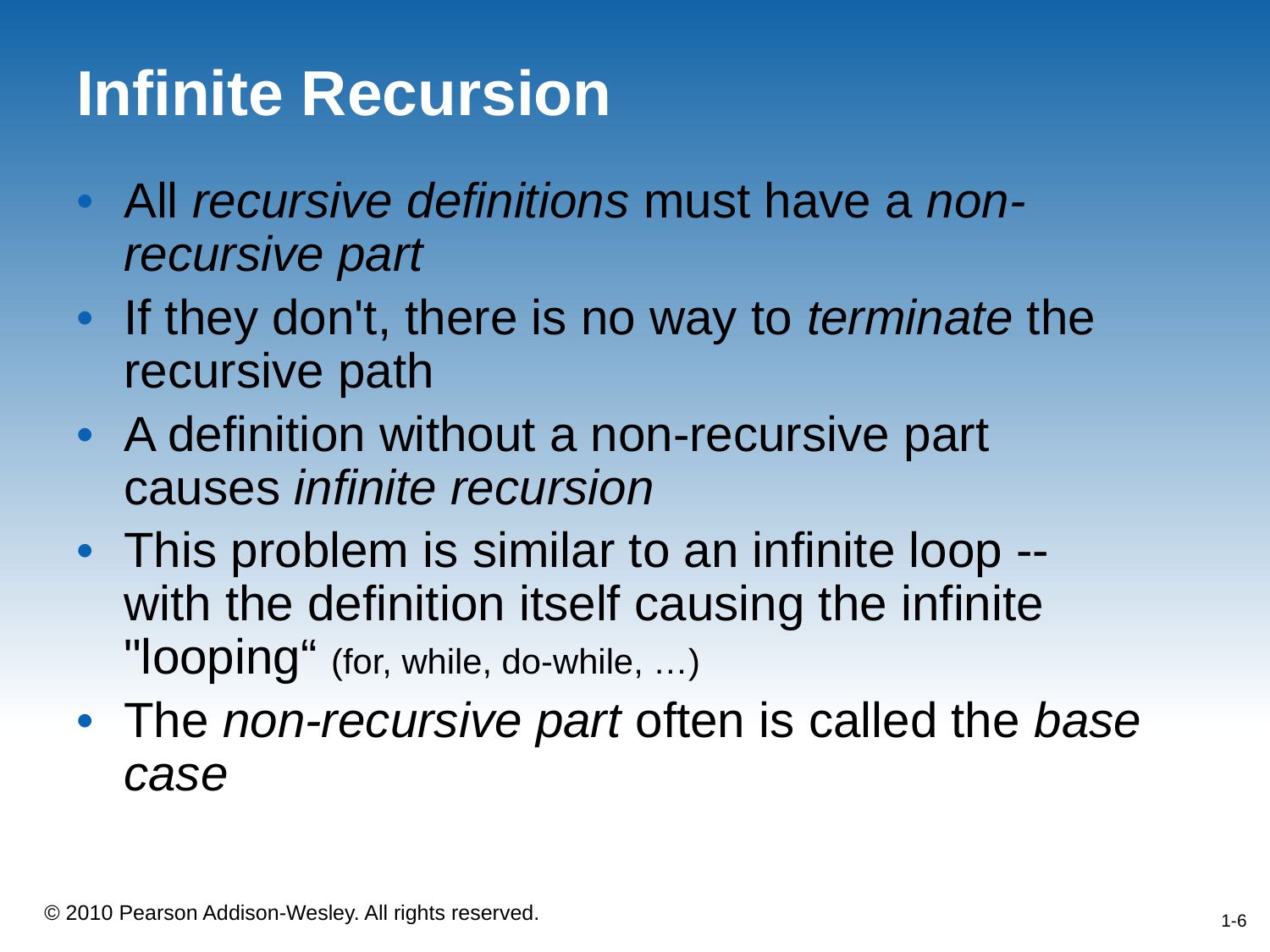

# Infinite Recursion
All recursive definitions must have a non-recursive part
If they don't, there is no way to terminate the recursive path
A definition without a non-recursive part causes infinite recursion
This problem is similar to an infinite loop -- with the definition itself causing the infinite "looping“ (for, while, do-while, …)
The non-recursive part often is called the base case
1-6